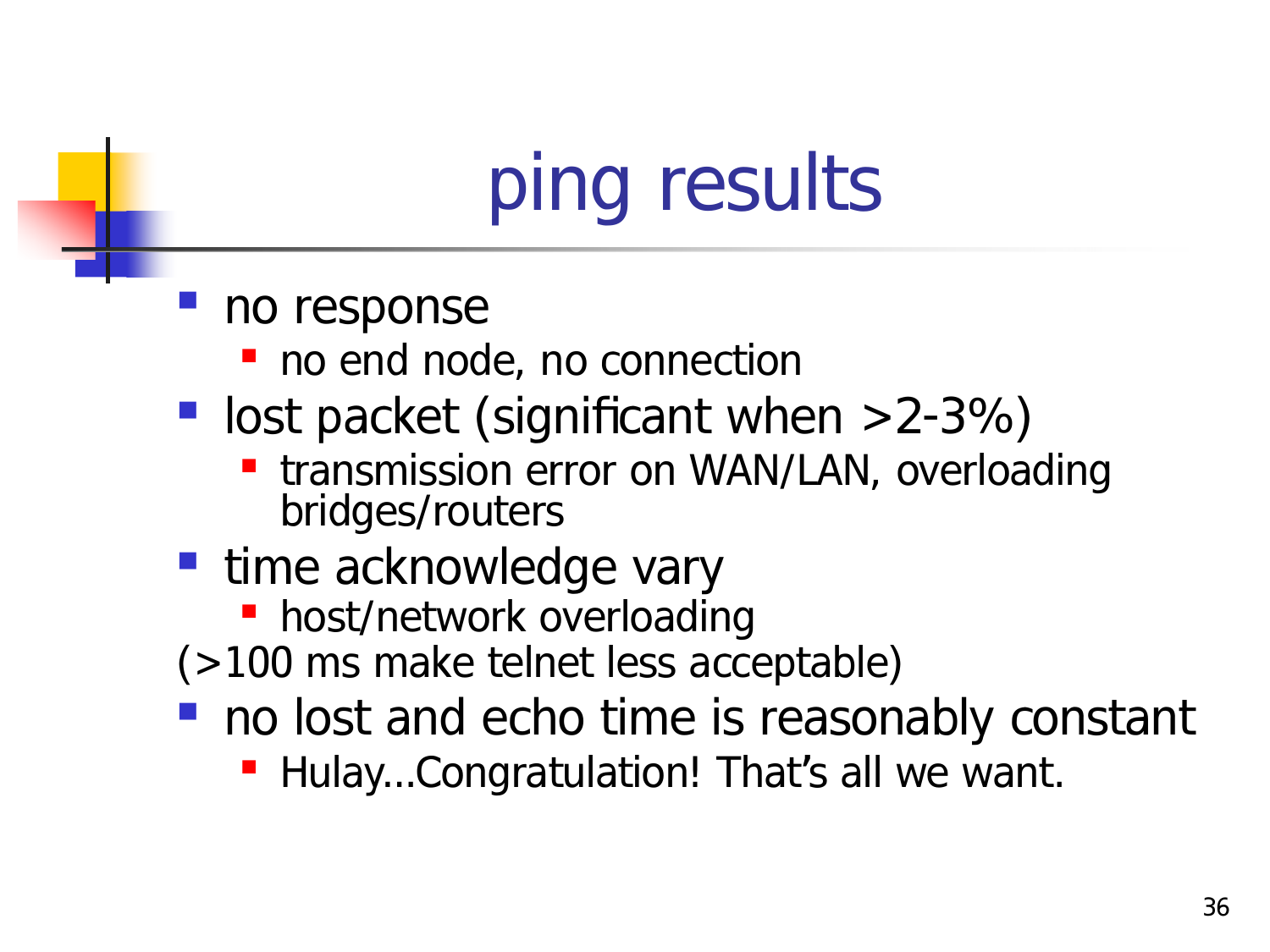

# ping results
no response
no end node, no connection
lost packet (significant when >2-3%)
transmission error on WAN/LAN, overloading  bridges/routers
time acknowledge vary
host/network overloading
(>100 ms make telnet less acceptable)
no lost and echo time is reasonably constant
Hulay…Congratulation! That’s all we want.
36